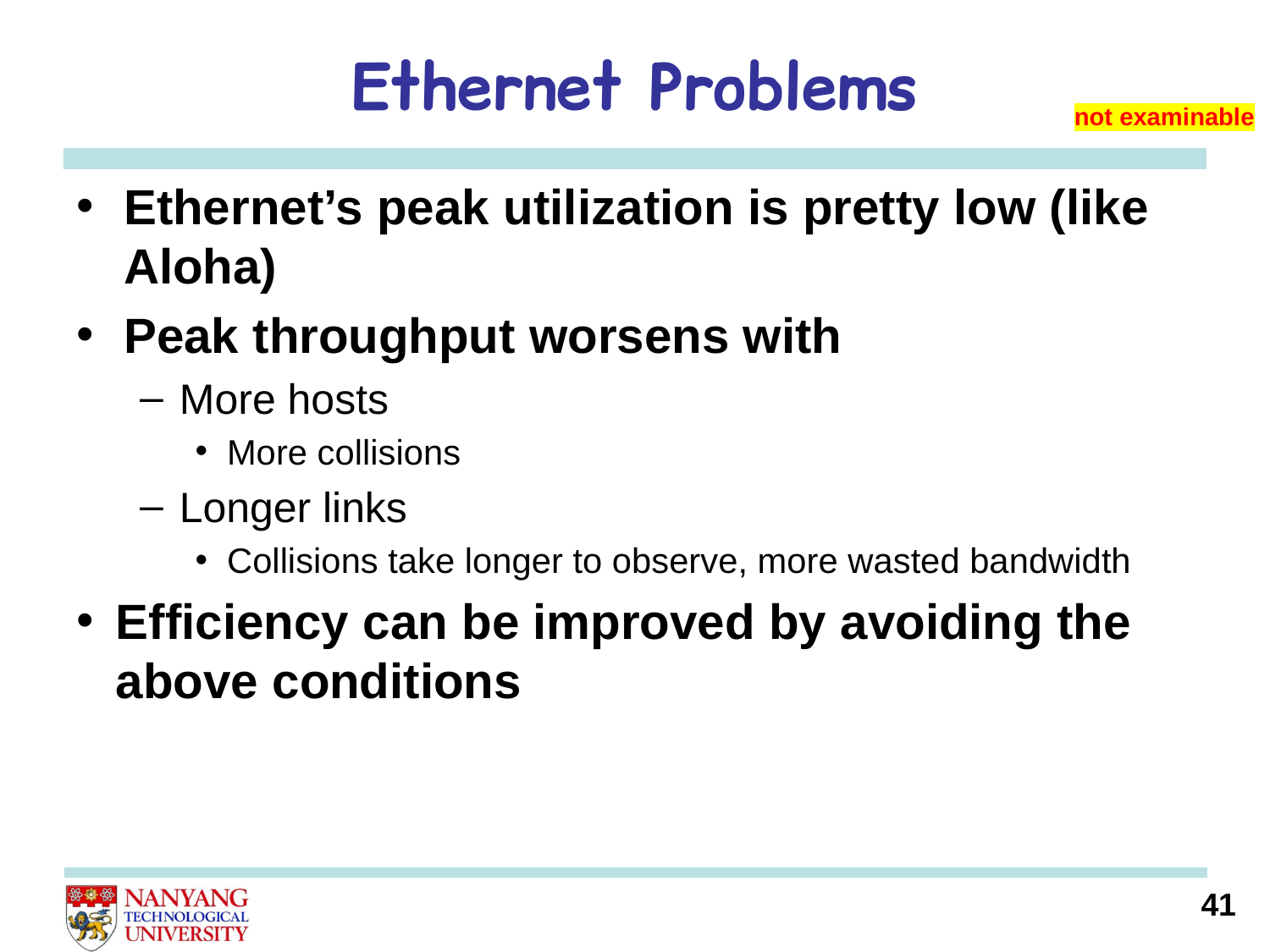

# Ethernet Problems
not examinable
Ethernet’s peak utilization is pretty low (like Aloha)
Peak throughput worsens with
More hosts
More collisions
Longer links
Collisions take longer to observe, more wasted bandwidth
Efficiency can be improved by avoiding the above conditions
41